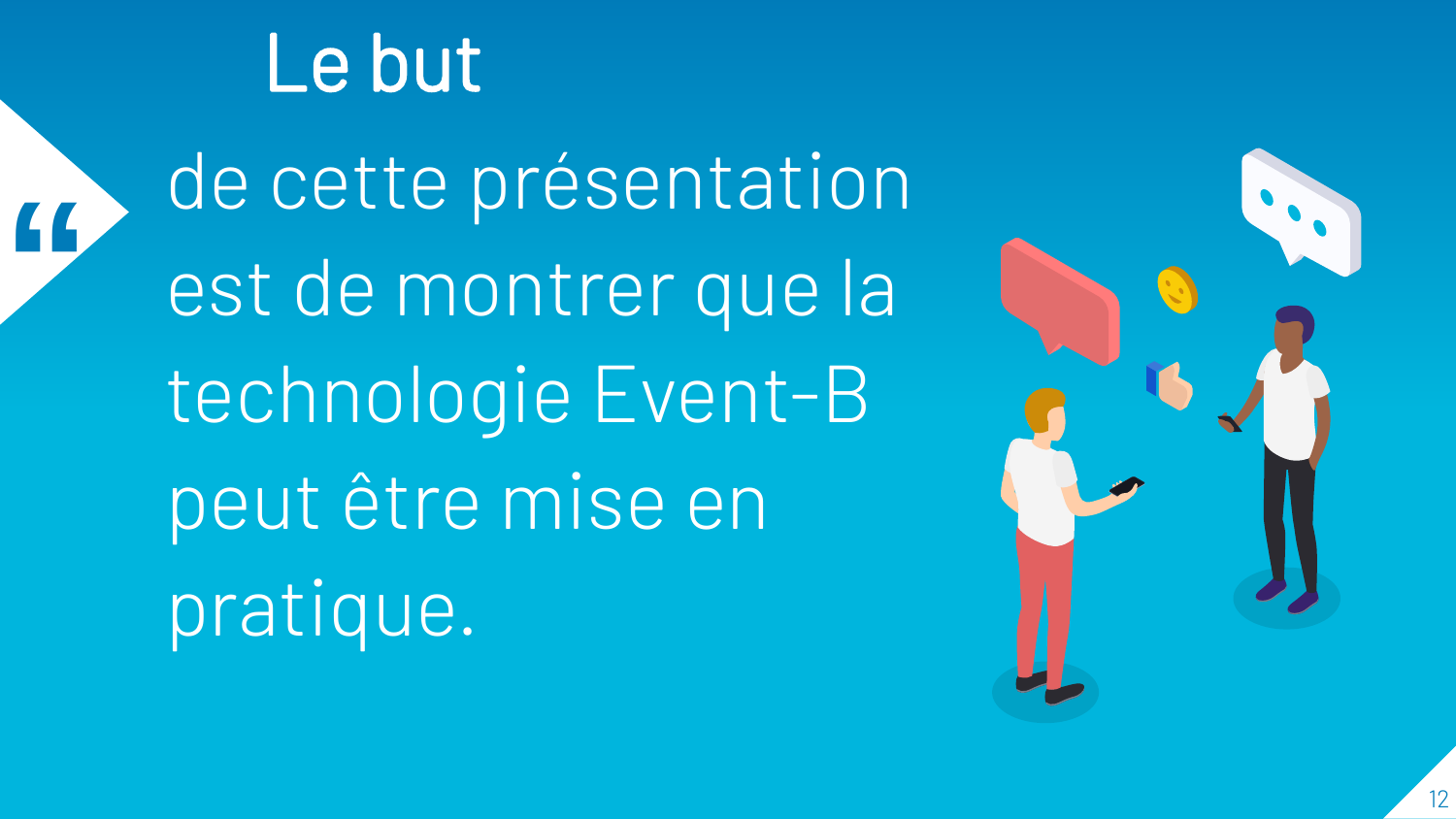

Le but
de cette présentation est de montrer que la technologie Event-B peut être mise en pratique.

12